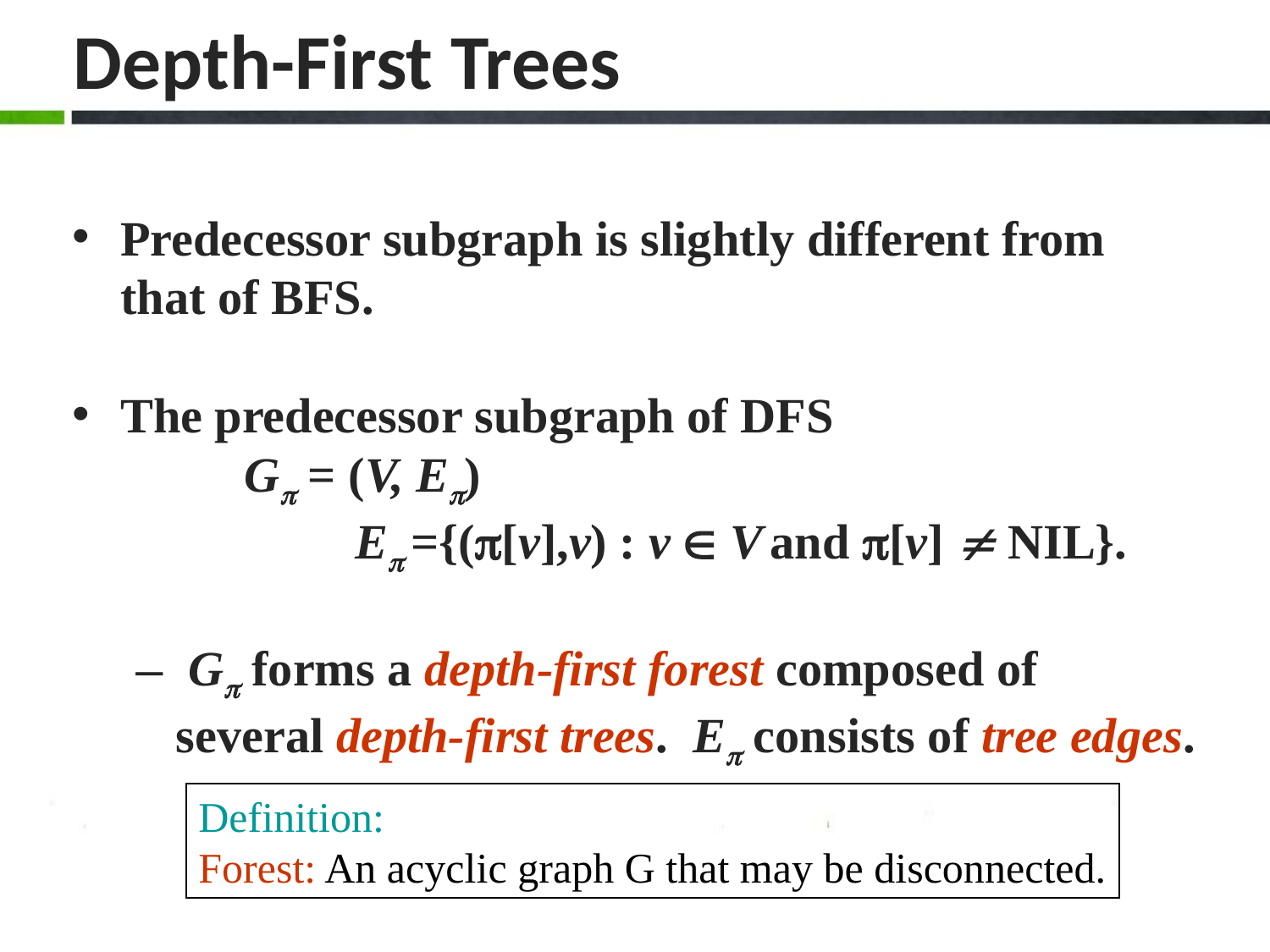

# Depth-First Trees
Predecessor subgraph is slightly different from that of BFS.

The predecessor subgraph of DFS
              Gπ = (V, Eπ)
                       Eπ ={(π[v],v) : v ∈ V and π[v] ≠ NIL}.

 Gπ forms a depth-first forest composed of several depth-first trees.  Eπ consists of tree edges.

Definition:
Forest: An acyclic graph G that may be disconnected.